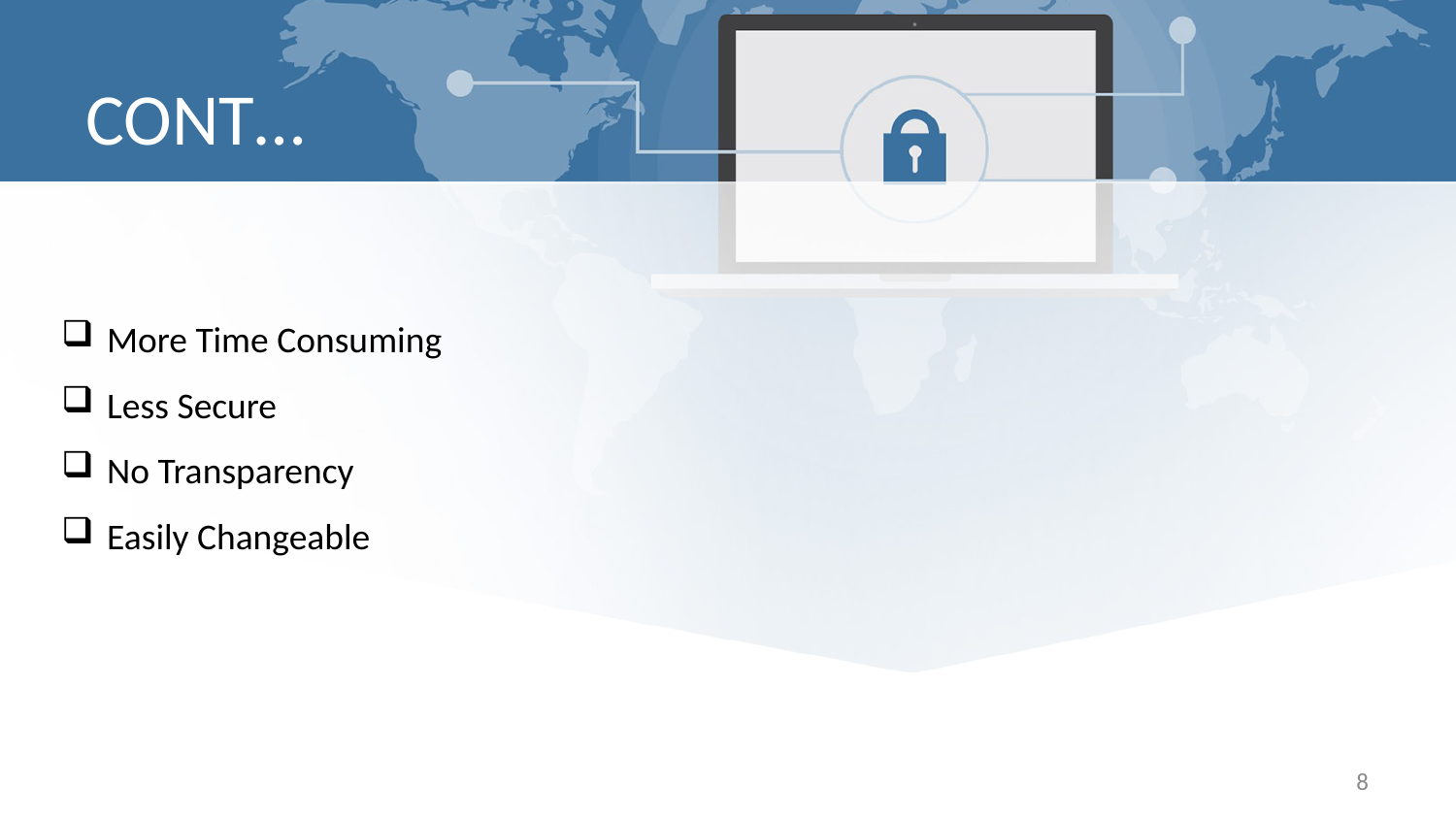

# CONT…
More Time Consuming
Less Secure
No Transparency
Easily Changeable
8